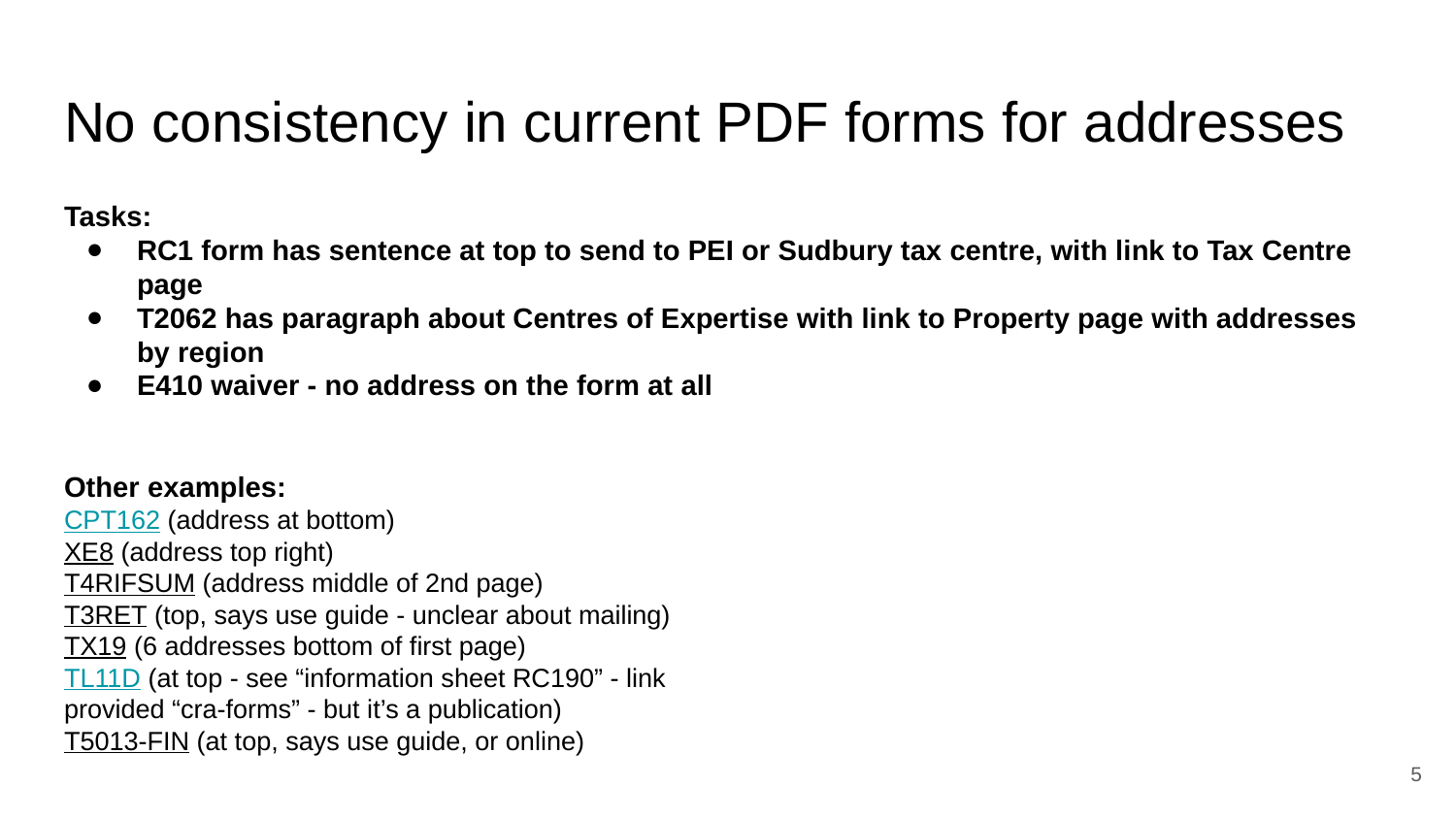

# No consistency in current PDF forms for addresses
Tasks:
RC1 form has sentence at top to send to PEI or Sudbury tax centre, with link to Tax Centre page
T2062 has paragraph about Centres of Expertise with link to Property page with addresses by region
E410 waiver - no address on the form at all

Other examples:
CPT162 (address at bottom)
XE8 (address top right)
T4RIFSUM (address middle of 2nd page)
T3RET (top, says use guide - unclear about mailing)
TX19 (6 addresses bottom of first page)
TL11D (at top - see “information sheet RC190” - link
provided “cra-forms” - but it’s a publication)
T5013-FIN (at top, says use guide, or online)
5